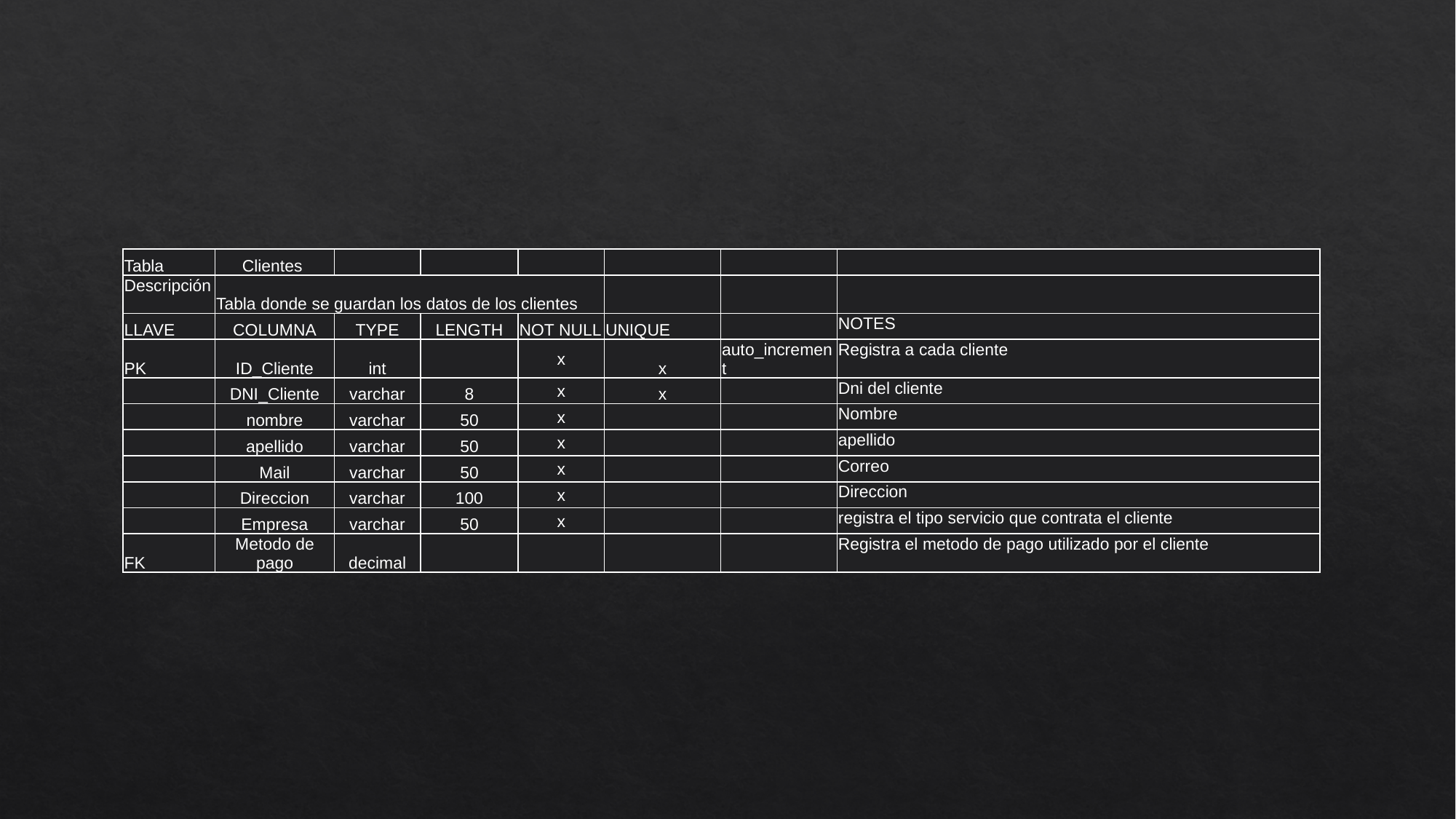

# FUNCION DE CADA TABLA: Clientes: Tabla que almacena información sobre los clientes de la empresa, incluyendo nombre, dirección, número de teléfono, correo electrónico y otros datos relevantes
| Tabla | Clientes |  |  |  |  |  |  |
| --- | --- | --- | --- | --- | --- | --- | --- |
| Descripción | Tabla donde se guardan los datos de los clientes |  |  |  |  |  |  |
| LLAVE | COLUMNA | TYPE | LENGTH | NOT NULL | UNIQUE |  | NOTES |
| PK | ID\_Cliente | int |  | x | x | auto\_increment | Registra a cada cliente |
|  | DNI\_Cliente | varchar | 8 | x | x |  | Dni del cliente |
|  | nombre | varchar | 50 | x |  |  | Nombre |
|  | apellido | varchar | 50 | x |  |  | apellido |
|  | Mail | varchar | 50 | x |  |  | Correo |
|  | Direccion | varchar | 100 | x |  |  | Direccion |
|  | Empresa | varchar | 50 | x |  |  | registra el tipo servicio que contrata el cliente |
| FK | Metodo de pago | decimal |  |  |  |  | Registra el metodo de pago utilizado por el cliente |